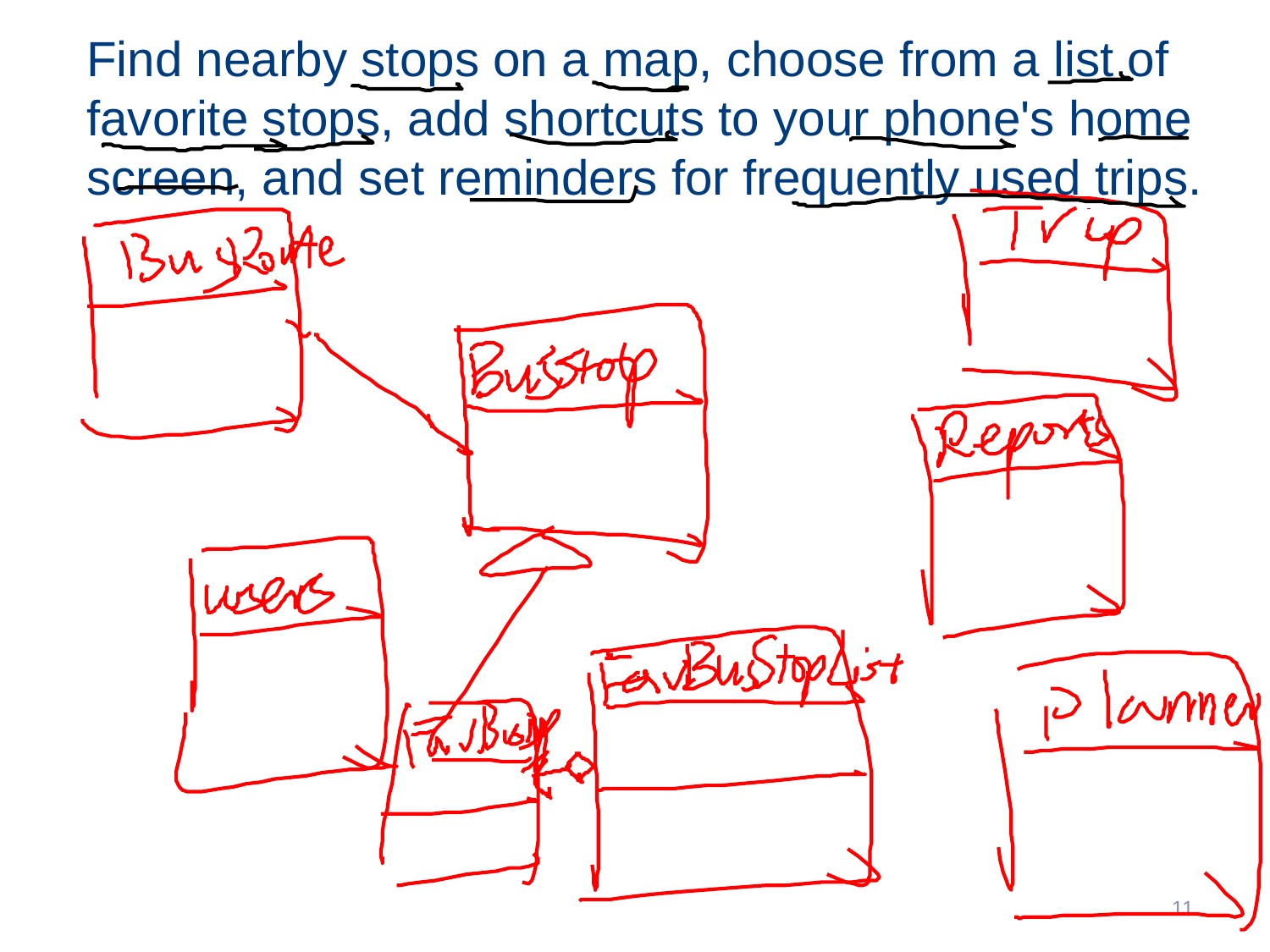

Find nearby stops on a map, choose from a list of favorite stops, add shortcuts to your phone's home screen, and set reminders for frequently used trips.

11